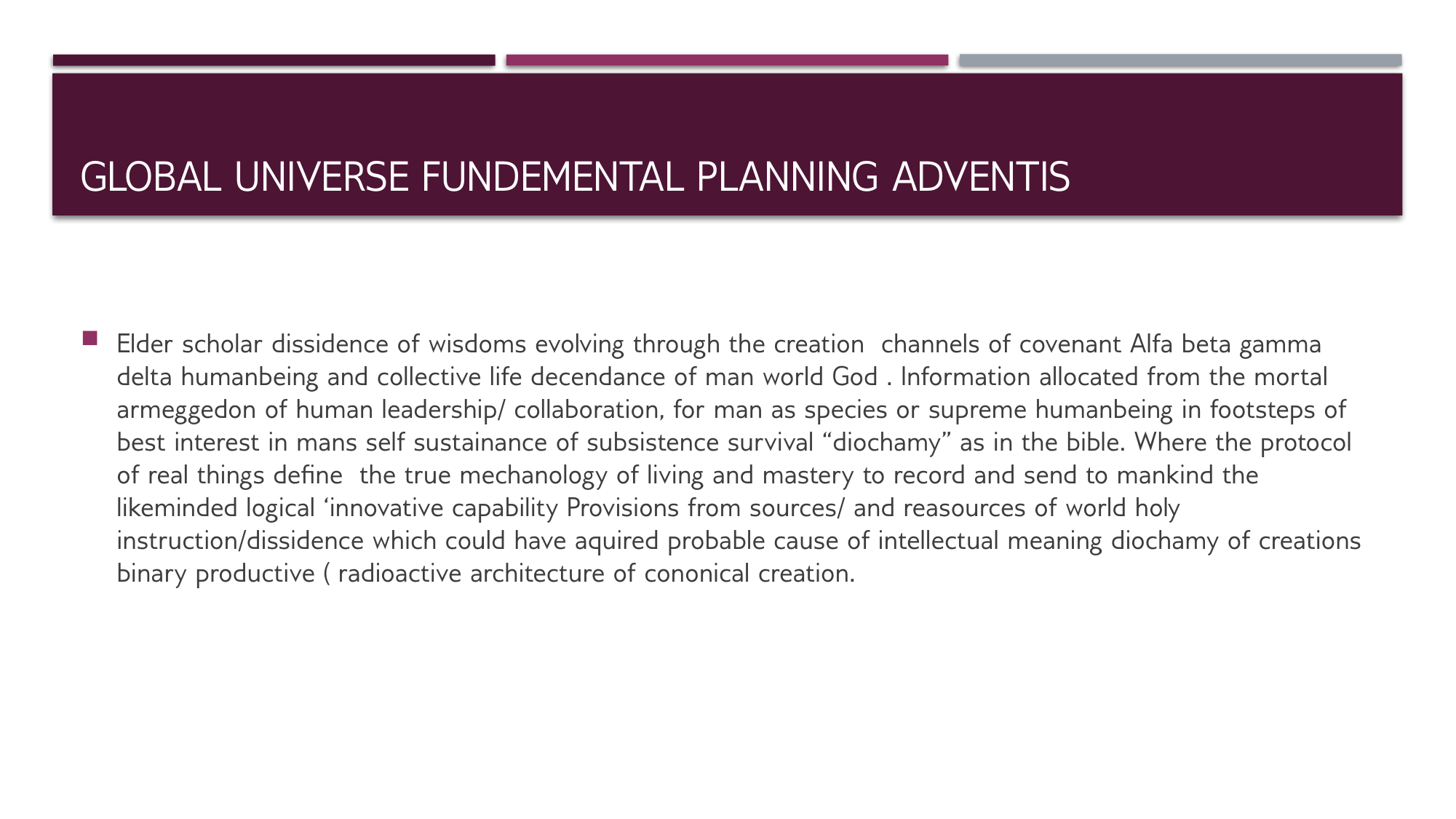

# Global universe fundemental planning adventis
Elder scholar dissidence of wisdoms evolving through the creation  channels of covenant Alfa beta gamma delta humanbeing and collective life decendance of man world God . Information allocated from the mortal armeggedon of human leadership/ collaboration, for man as species or supreme humanbeing in footsteps of best interest in mans self sustainance of subsistence survival “diochamy” as in the bible. Where the protocol of real things define  the true mechanology of living and mastery to record and send to mankind the likeminded logical ‘innovative capability Provisions from sources/ and reasources of world holy instruction/dissidence which could have aquired probable cause of intellectual meaning diochamy of creations binary productive ( radioactive architecture of cononical creation.